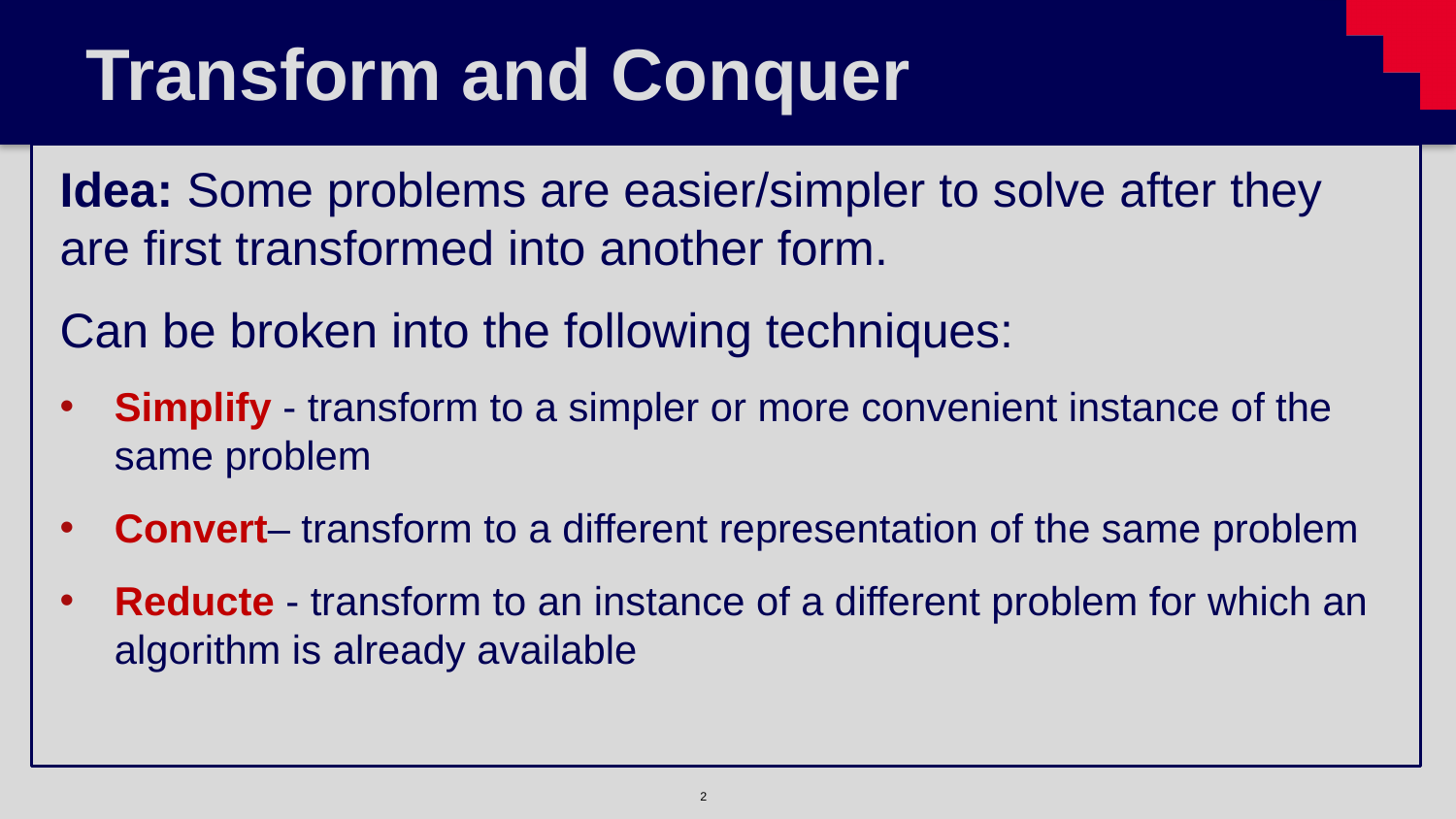

# Transform and Conquer
Idea: Some problems are easier/simpler to solve after they are first transformed into another form.
Can be broken into the following techniques:
Simplify - transform to a simpler or more convenient instance of the same problem
Convert– transform to a different representation of the same problem
Reducte - transform to an instance of a different problem for which an algorithm is already available